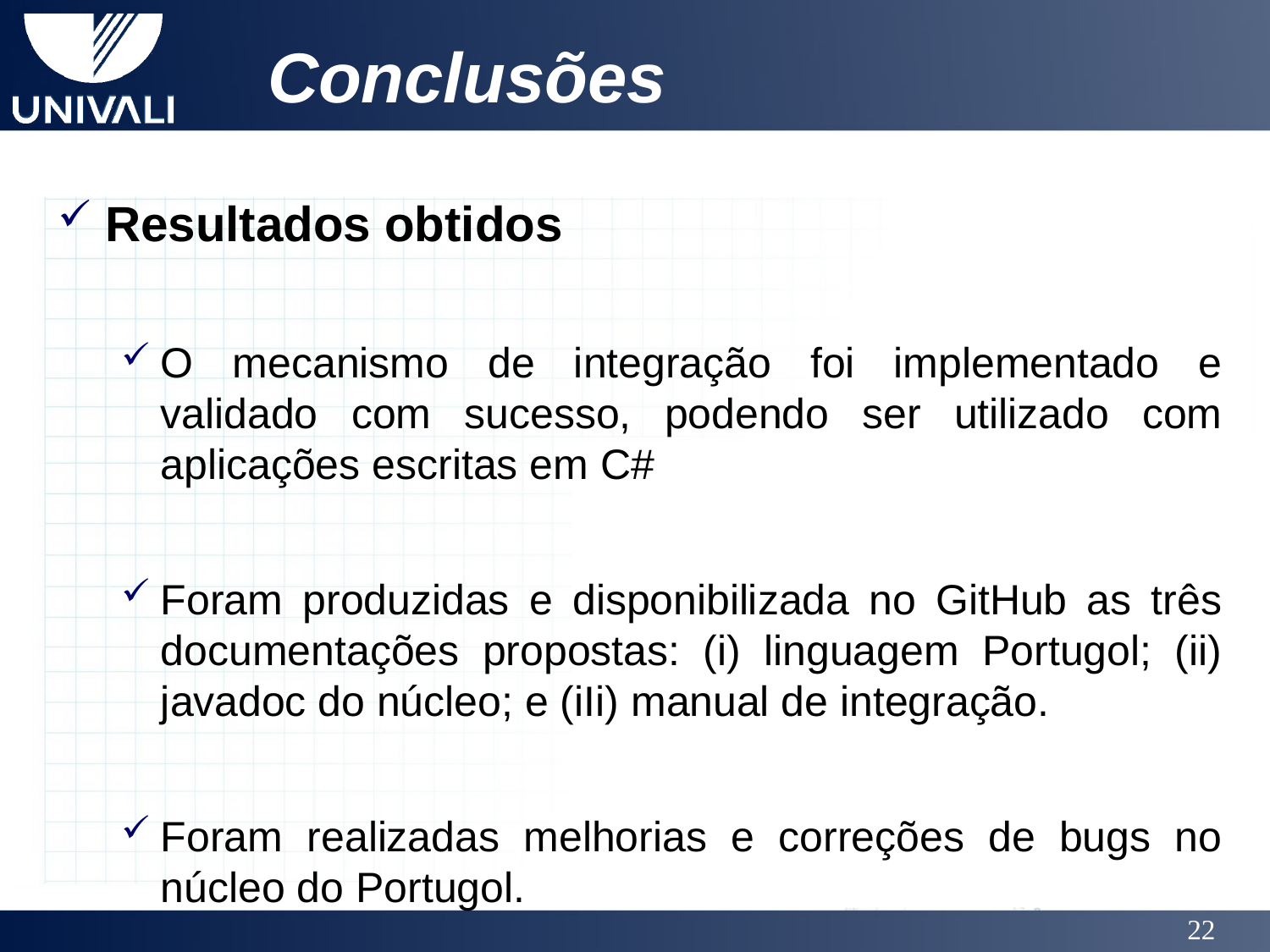

# Conclusões
Resultados obtidos

O mecanismo de integração foi implementado e validado com sucesso, podendo ser utilizado com aplicações escritas em C#

Foram produzidas e disponibilizada no GitHub as três documentações propostas: (i) linguagem Portugol; (ii) javadoc do núcleo; e (iIi) manual de integração.

Foram realizadas melhorias e correções de bugs no núcleo do Portugol.